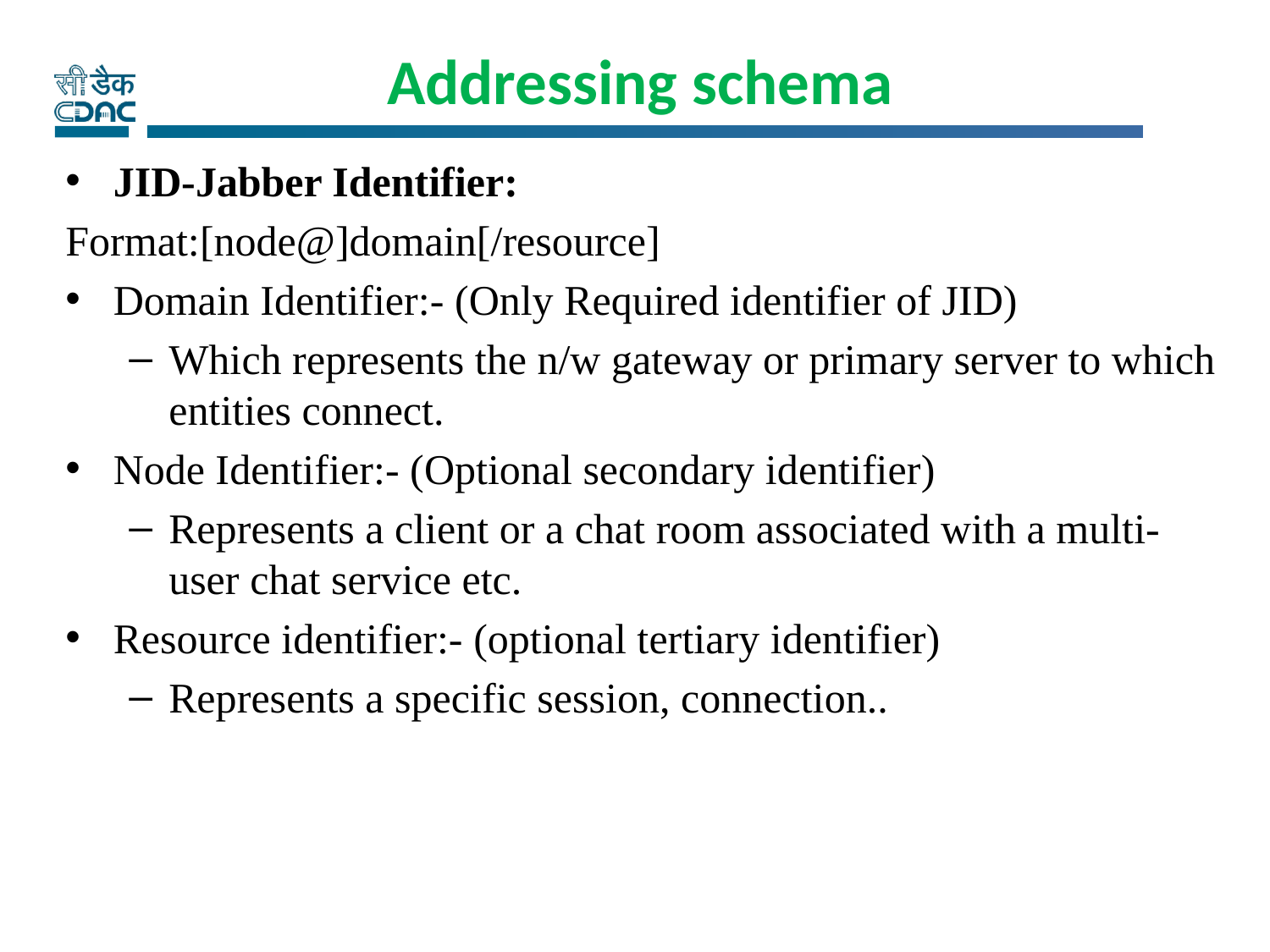

# Addressing schema
JID-Jabber Identifier:
Format:[node@]domain[/resource]
Domain Identifier:- (Only Required identifier of JID)
Which represents the n/w gateway or primary server to which entities connect.
Node Identifier:- (Optional secondary identifier)
Represents a client or a chat room associated with a multi-user chat service etc.
Resource identifier:- (optional tertiary identifier)
Represents a specific session, connection..